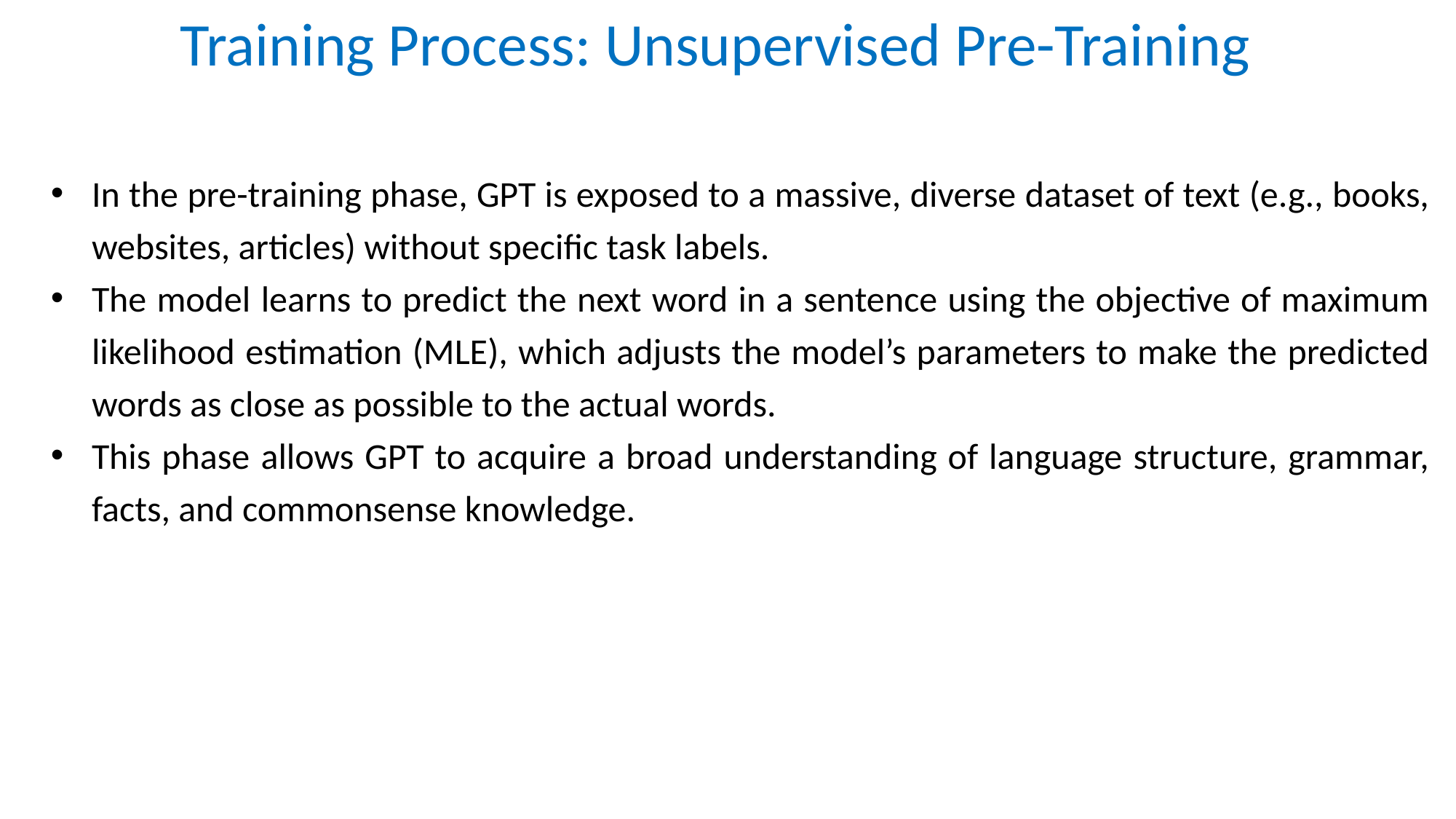

# Training Process: Unsupervised Pre-Training
In the pre-training phase, GPT is exposed to a massive, diverse dataset of text (e.g., books, websites, articles) without specific task labels.
The model learns to predict the next word in a sentence using the objective of maximum likelihood estimation (MLE), which adjusts the model’s parameters to make the predicted words as close as possible to the actual words.
This phase allows GPT to acquire a broad understanding of language structure, grammar, facts, and commonsense knowledge.